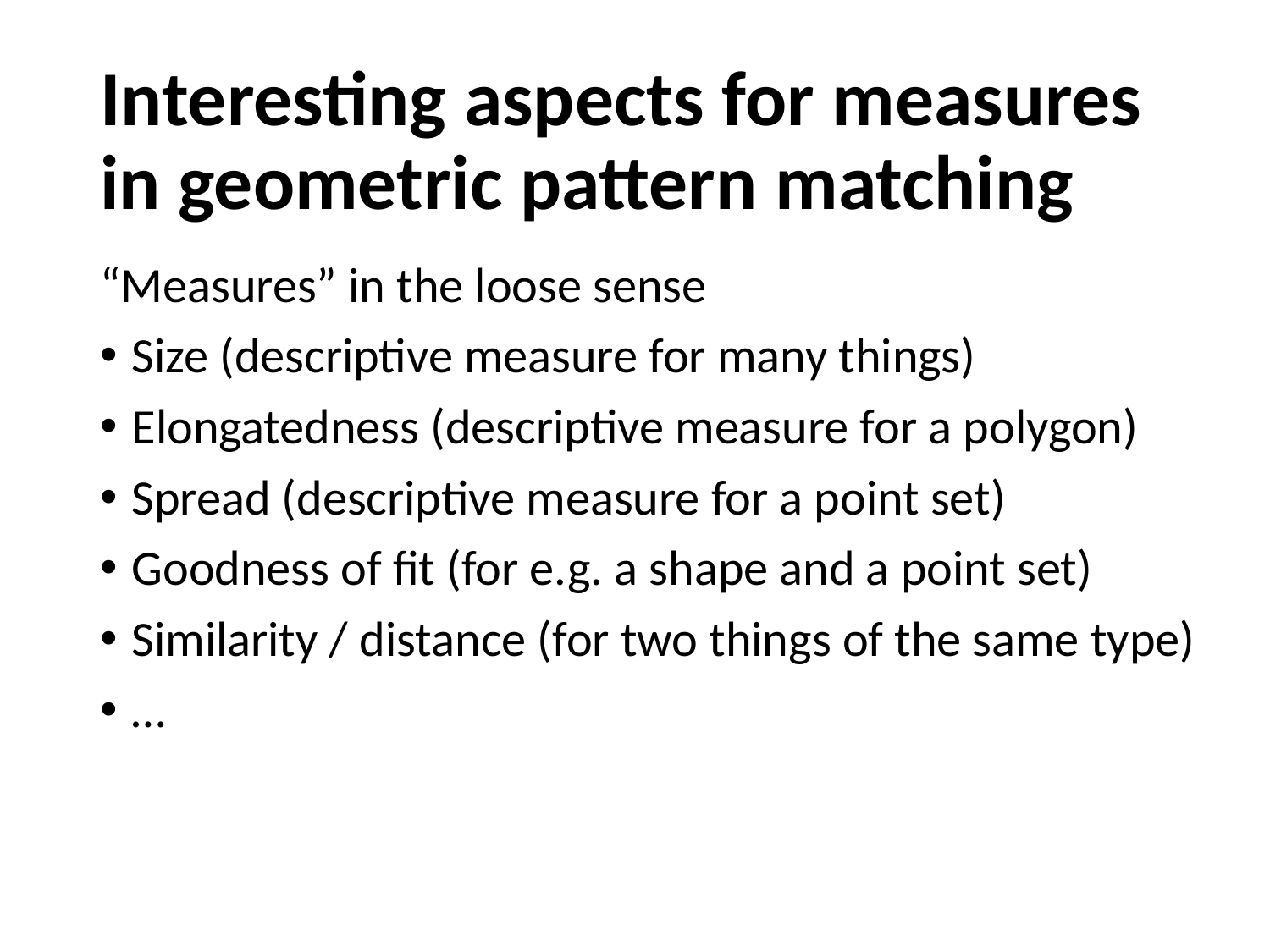

# Interesting aspects for measures in geometric pattern matching
“Measures” in the loose sense
Size (descriptive measure for many things)
Elongatedness (descriptive measure for a polygon)
Spread (descriptive measure for a point set)
Goodness of fit (for e.g. a shape and a point set)
Similarity / distance (for two things of the same type)
…